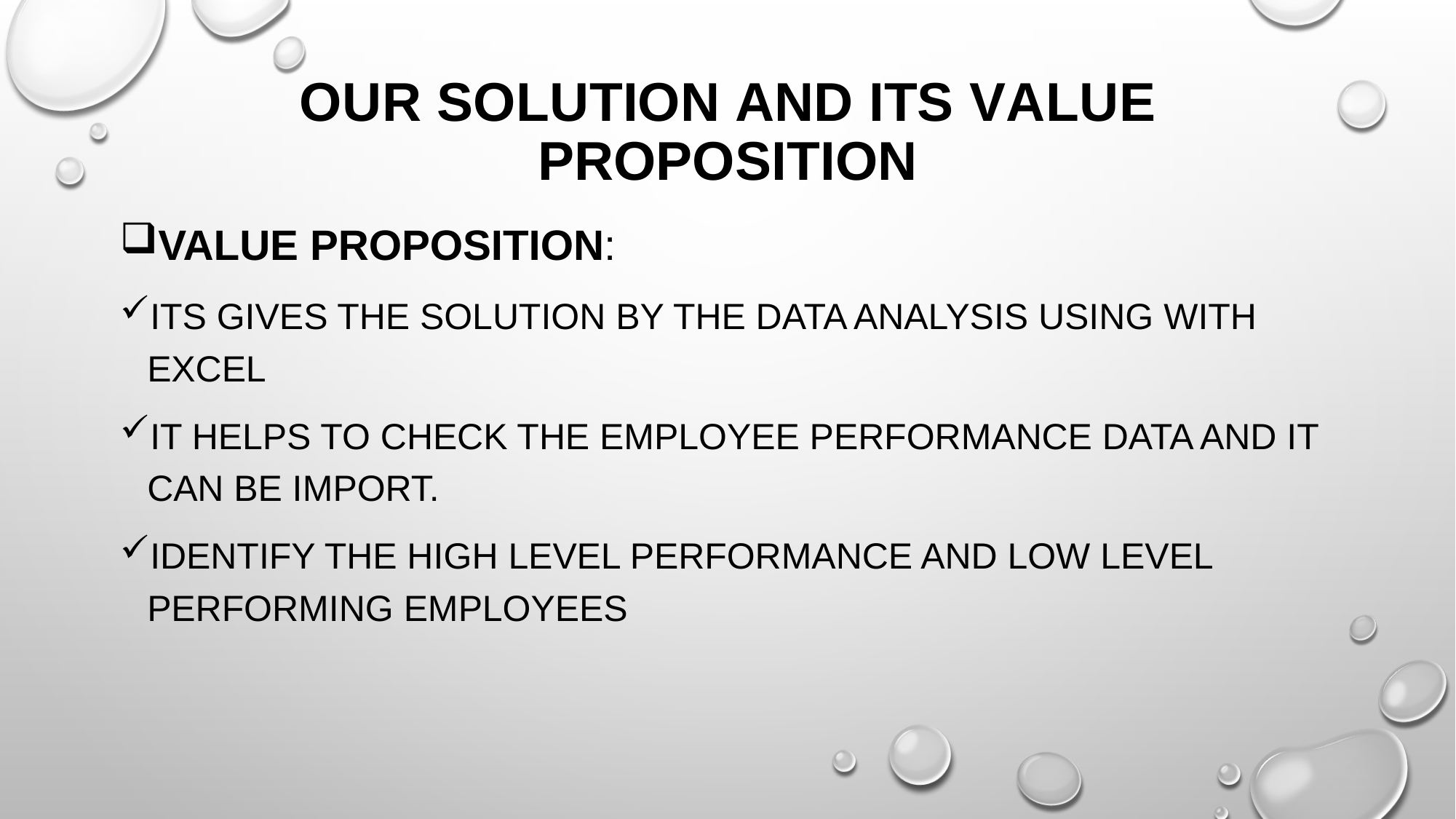

# OUR SOLUTION AND ITS VALUE PROPOSITION
Value Proposition:
Its gives the solution by the data analysis using with excel
it helps to check the employee performance data and it can be import.
Identify the high level performance and low level performing employees